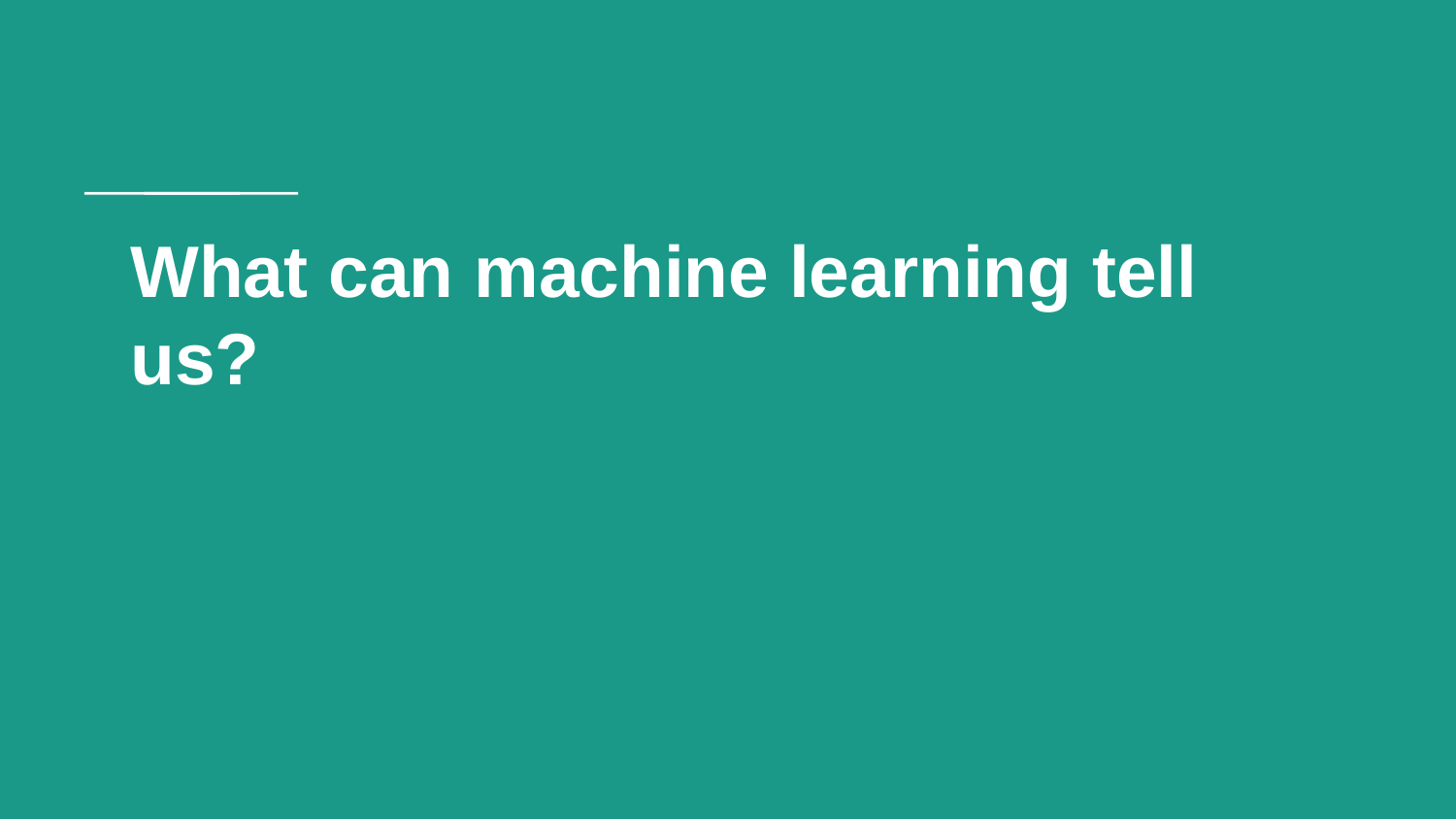

# What can machine learning tell us?